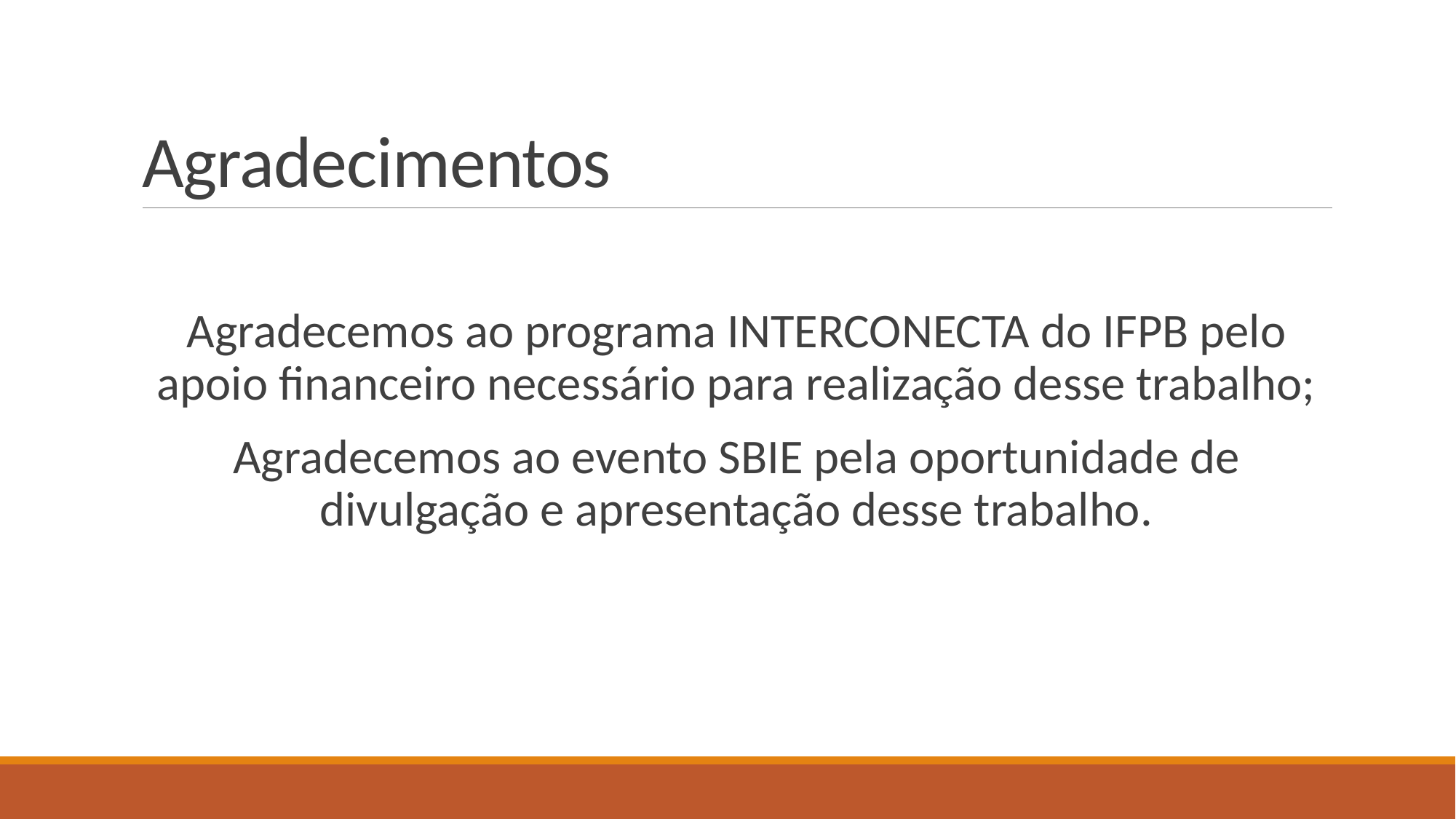

# Agradecimentos

Agradecemos ao programa INTERCONECTA do IFPB pelo apoio financeiro necessário para realização desse trabalho;
Agradecemos ao evento SBIE pela oportunidade de divulgação e apresentação desse trabalho.